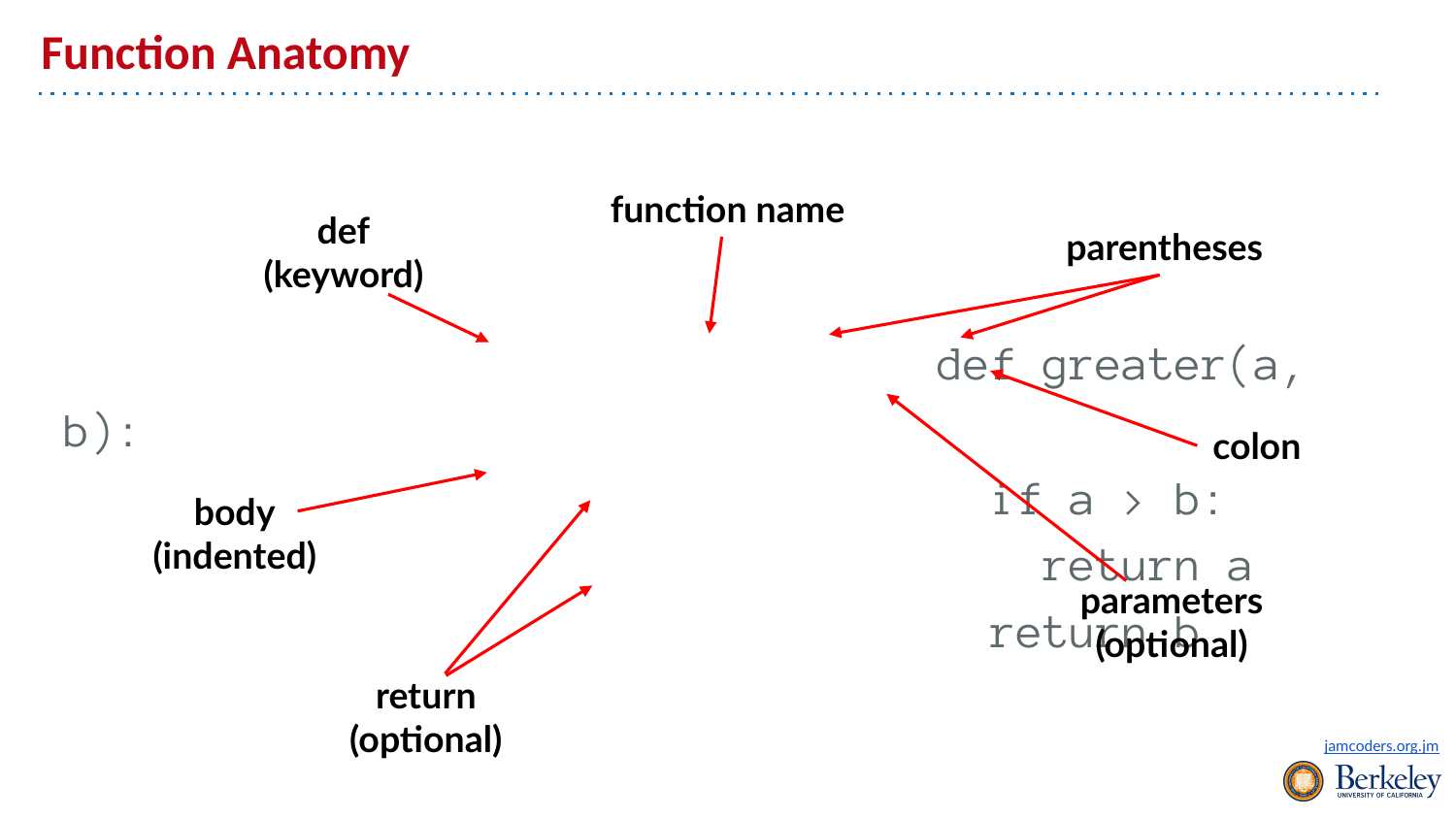

# Function Anatomy
function name

						def greater(a, b):
						  if a > b:
						    return a
						  return b
parentheses
def
(keyword)
colon
body
(indented)
parameters
(optional)
return
(optional)